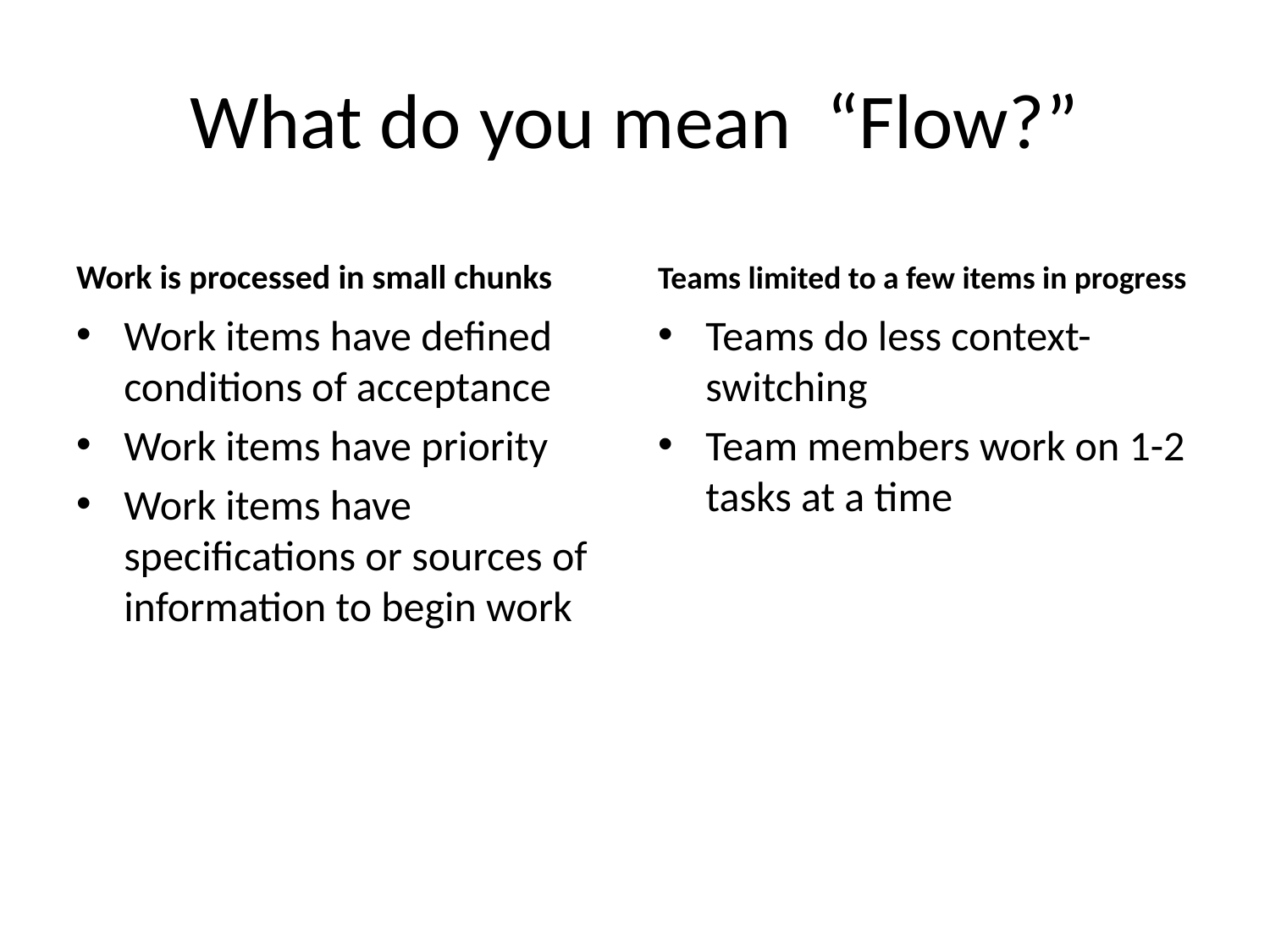

# What do you mean  “Flow?”
Work is processed in small chunks
Teams limited to a few items in progress
Work items have defined conditions of acceptance
Work items have priority
Work items have specifications or sources of information to begin work
Teams do less context-switching
Team members work on 1-2 tasks at a time